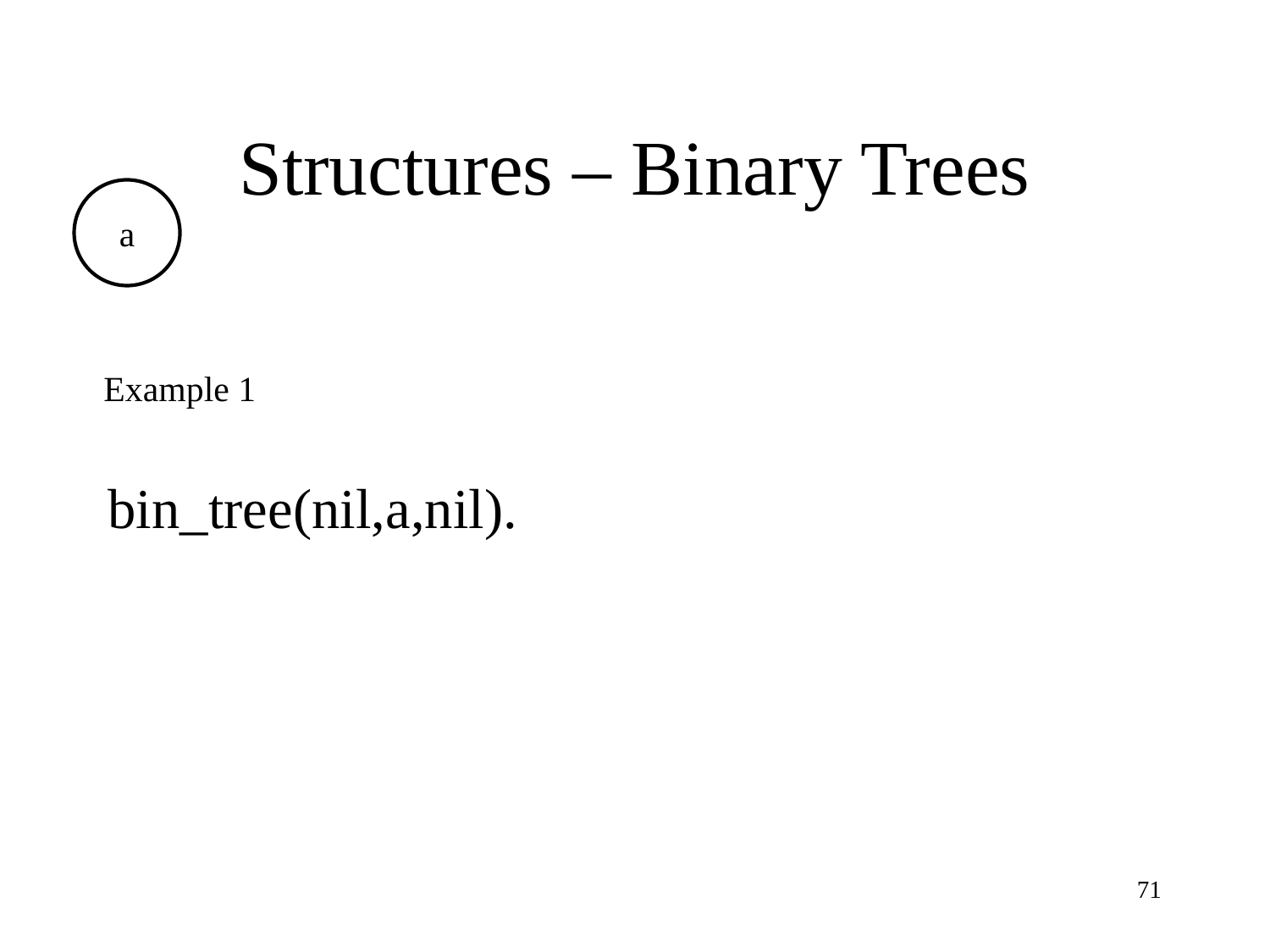

# Structures – Binary Trees
a
Example 1
bin_tree(nil,a,nil).
71